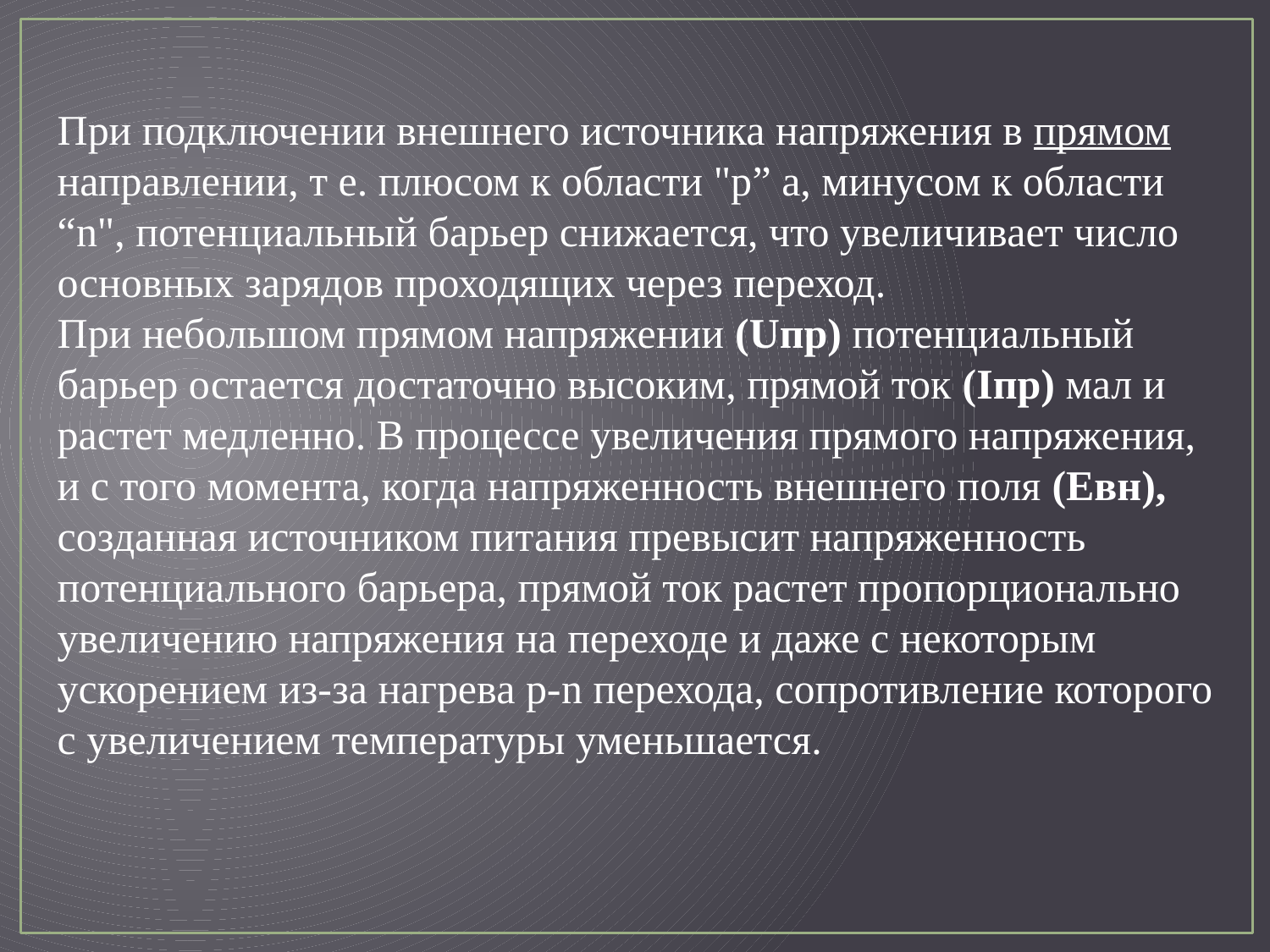

При подключении внешнего источника напряжения в прямом направлении, т е. плюсом к области "р” а, минусом к области “n", потенциальный барьер снижается, что увеличивает число основных зарядов проходящих через переход.
При небольшом прямом напряжении (Uпр) потенциальный барьер остается достаточно высоким, прямой ток (Iпр) мал и растет медленно. В процессе увеличения прямого напряжения, и с того момента, когда напряженность внешнего поля (Евн), созданная источником питания превысит напряженность потенциального барьера, прямой ток растет пропорционально увеличению напряжения на переходе и даже с некоторым ускорением из-за нагрева р-n перехода, сопротивление которого с увеличением температуры уменьшается.